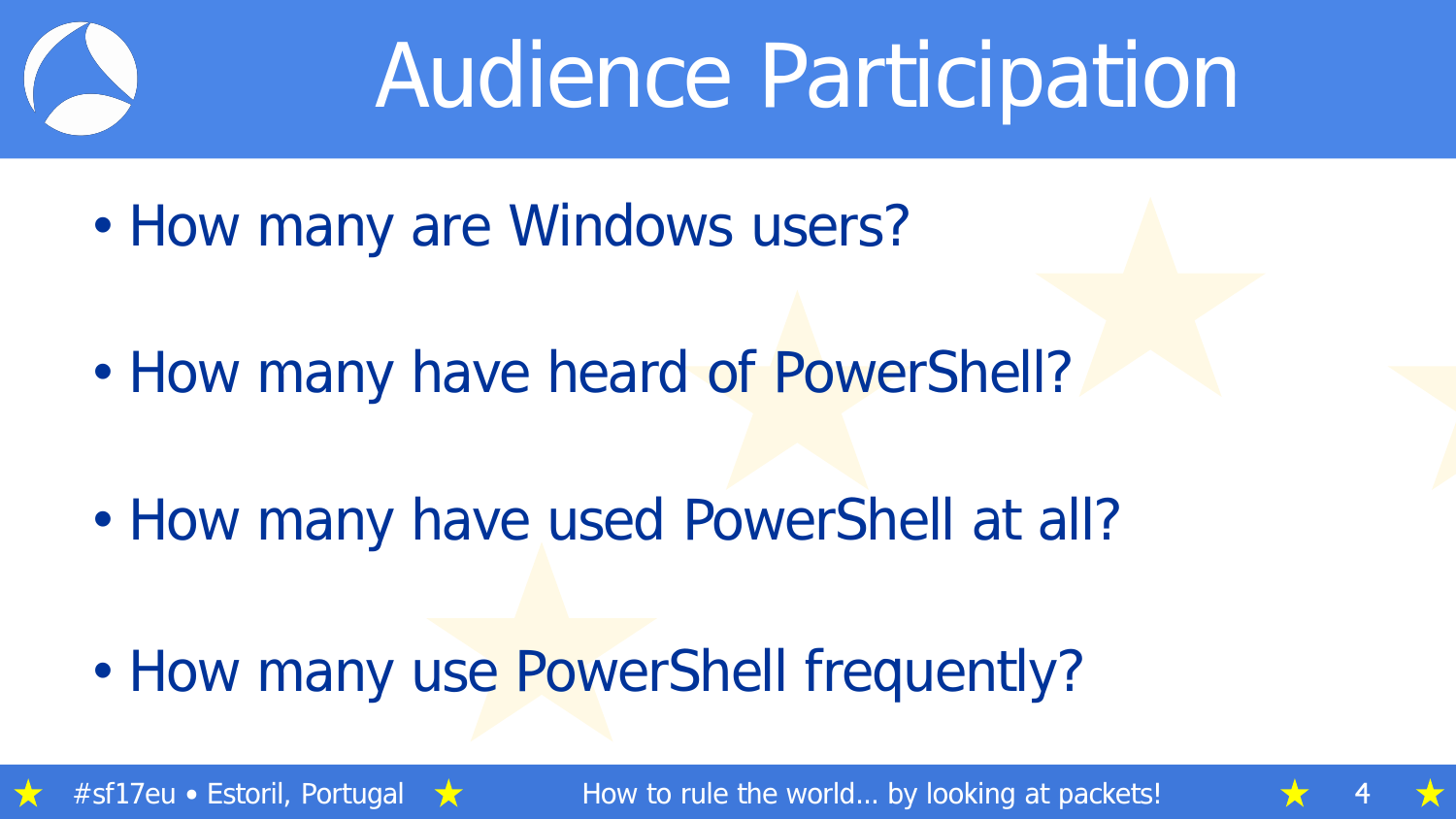

# Audience Participation
How many are Windows users?
How many have heard of PowerShell?
How many have used PowerShell at all?
How many use PowerShell frequently?